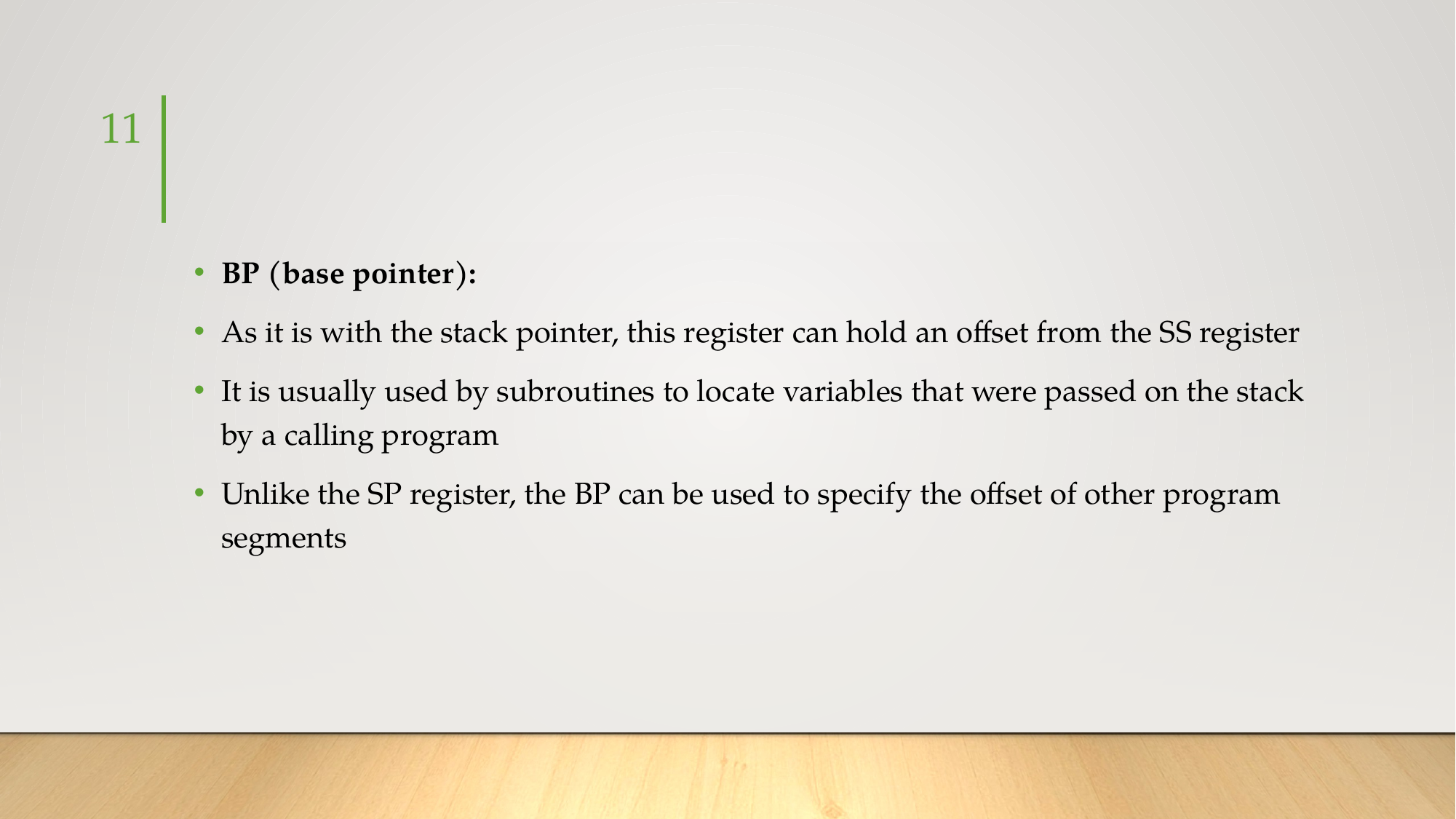

11
#
BP (base pointer):
As it is with the stack pointer, this register can hold an offset from the SS register
It is usually used by subroutines to locate variables that were passed on the stack by a calling program
Unlike the SP register, the BP can be used to specify the offset of other program segments